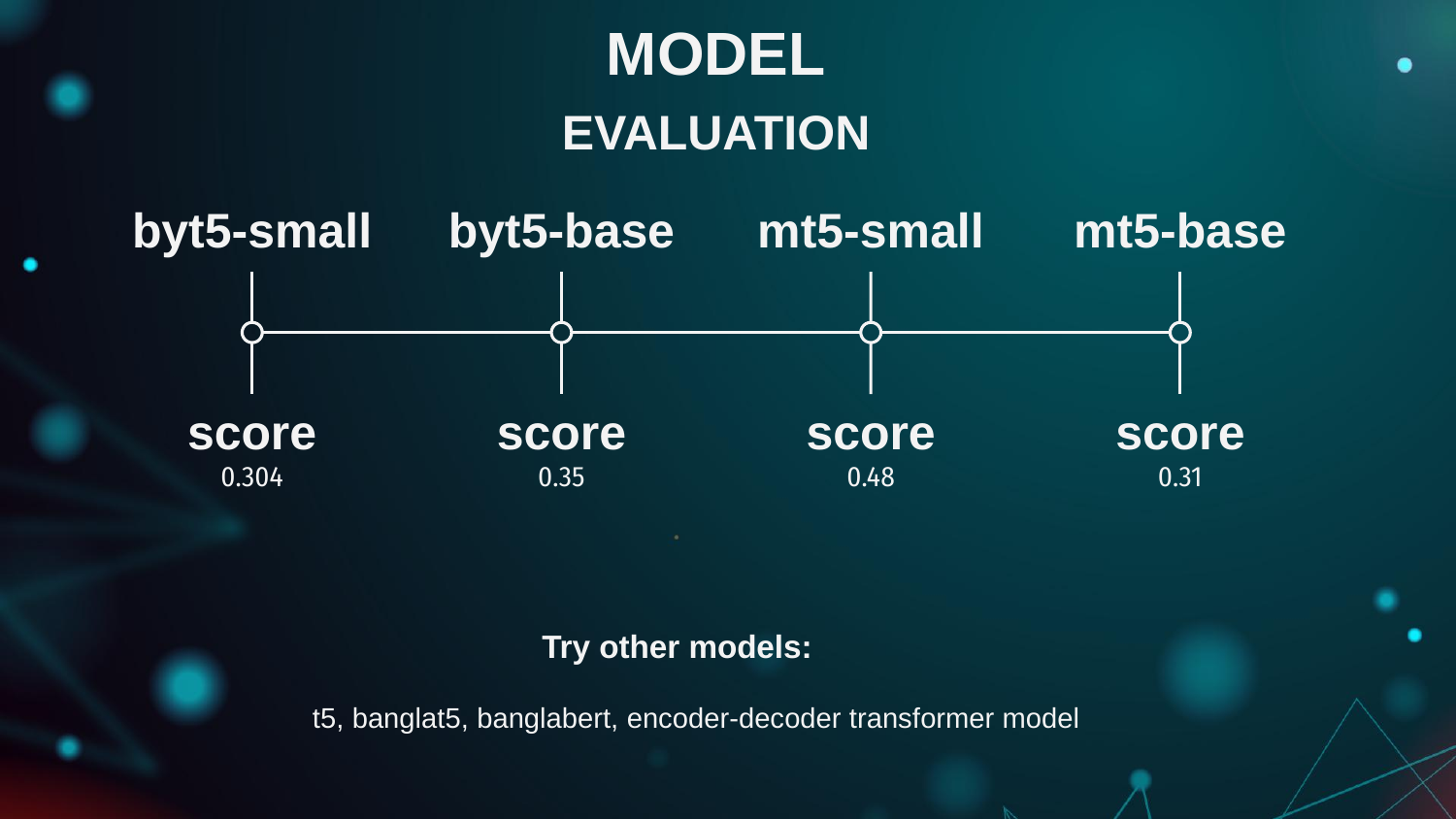

# MODEL
EVALUATION
byt5-small
score
0.304
byt5-base
score
0.35
mt5-small
score
0.48
mt5-base
score
0.31

Try other models:
t5, banglat5, banglabert, encoder-decoder transformer model